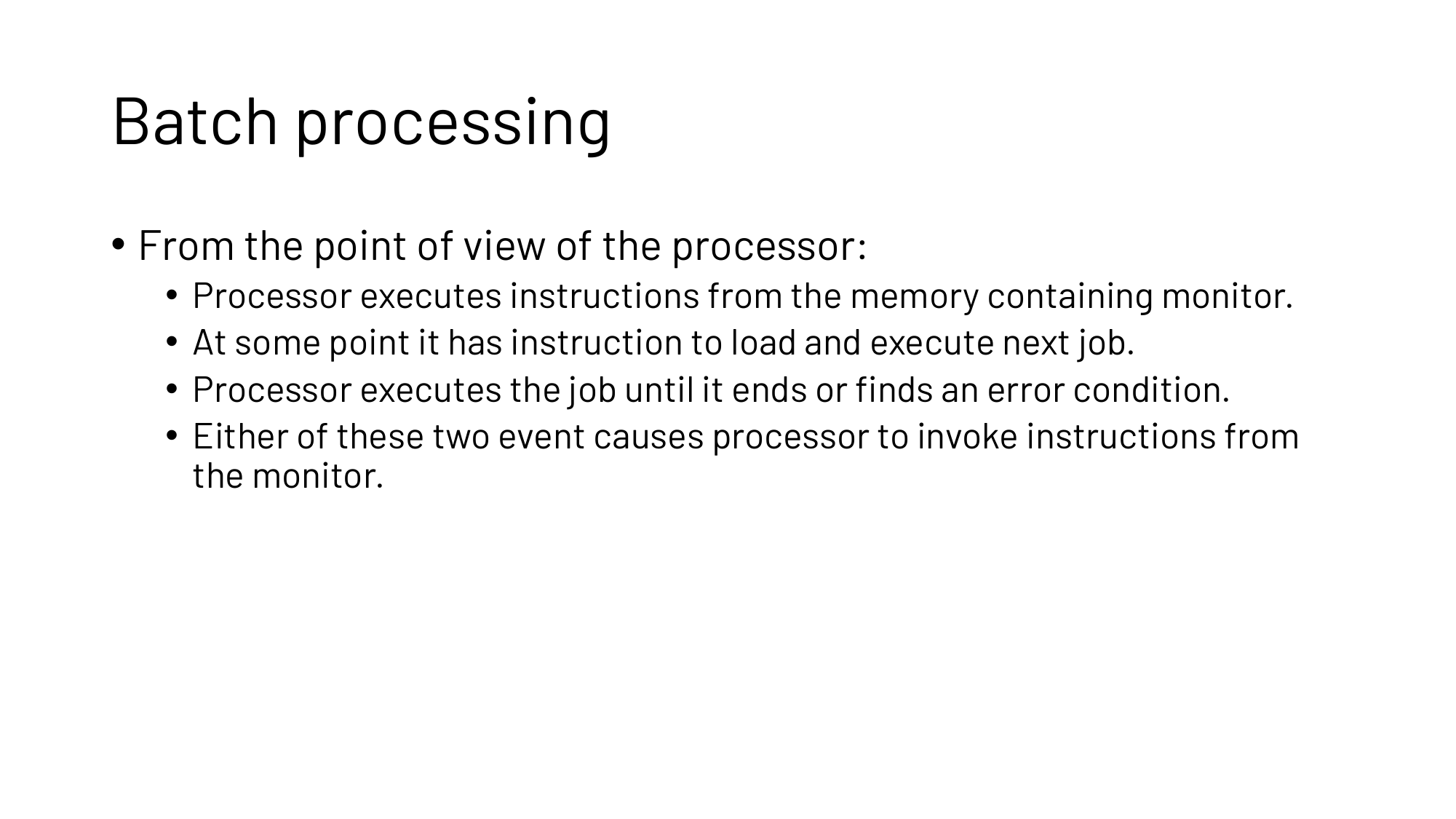

# Batch processing
From the point of view of the processor:
Processor executes instructions from the memory containing monitor.
At some point it has instruction to load and execute next job.
Processor executes the job until it ends or finds an error condition.
Either of these two event causes processor to invoke instructions from the monitor.